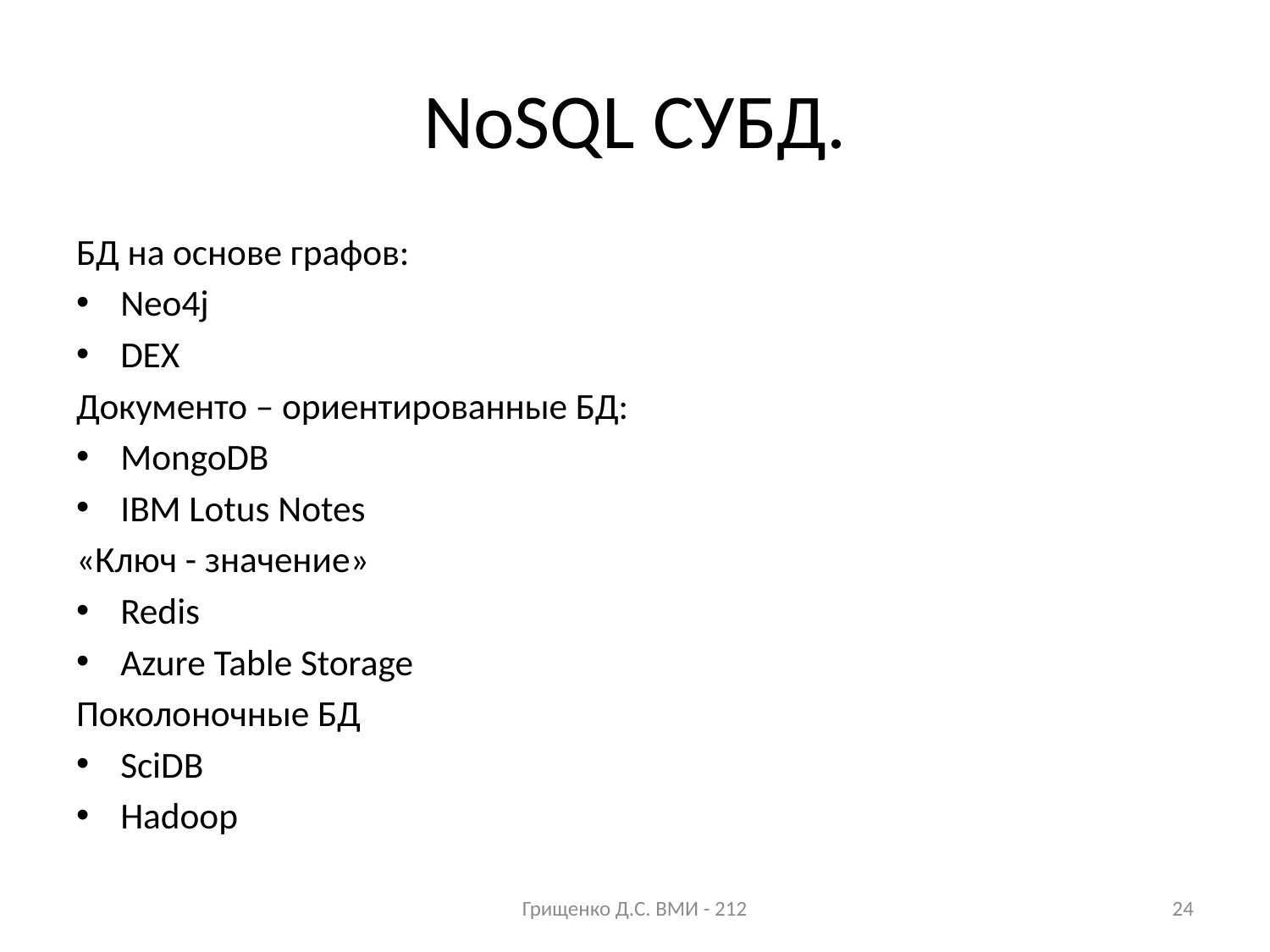

# NoSQL СУБД.
БД на основе графов:
Neo4j
DEX
Документо – ориентированные БД:
MongoDB
IBM Lotus Notes
«Ключ - значение»
Redis
Azure Table Storage
Поколоночные БД
SciDB
Hadoop
Грищенко Д.С. ВМИ - 212
24